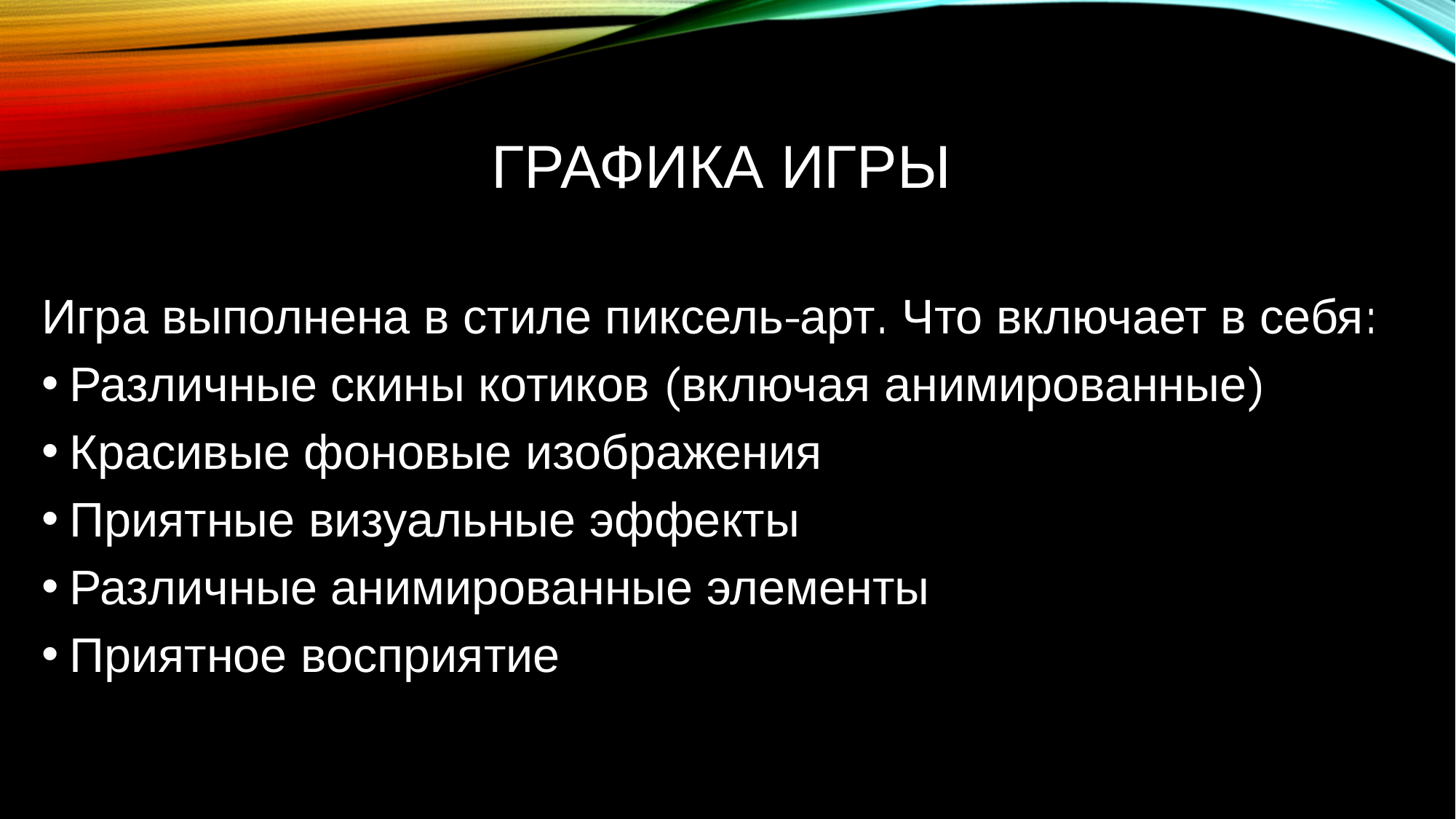

# Графика игры
Игра выполнена в стиле пиксель-арт. Что включает в себя:
Различные скины котиков (включая анимированные)
Красивые фоновые изображения
Приятные визуальные эффекты
Различные анимированные элементы
Приятное восприятие